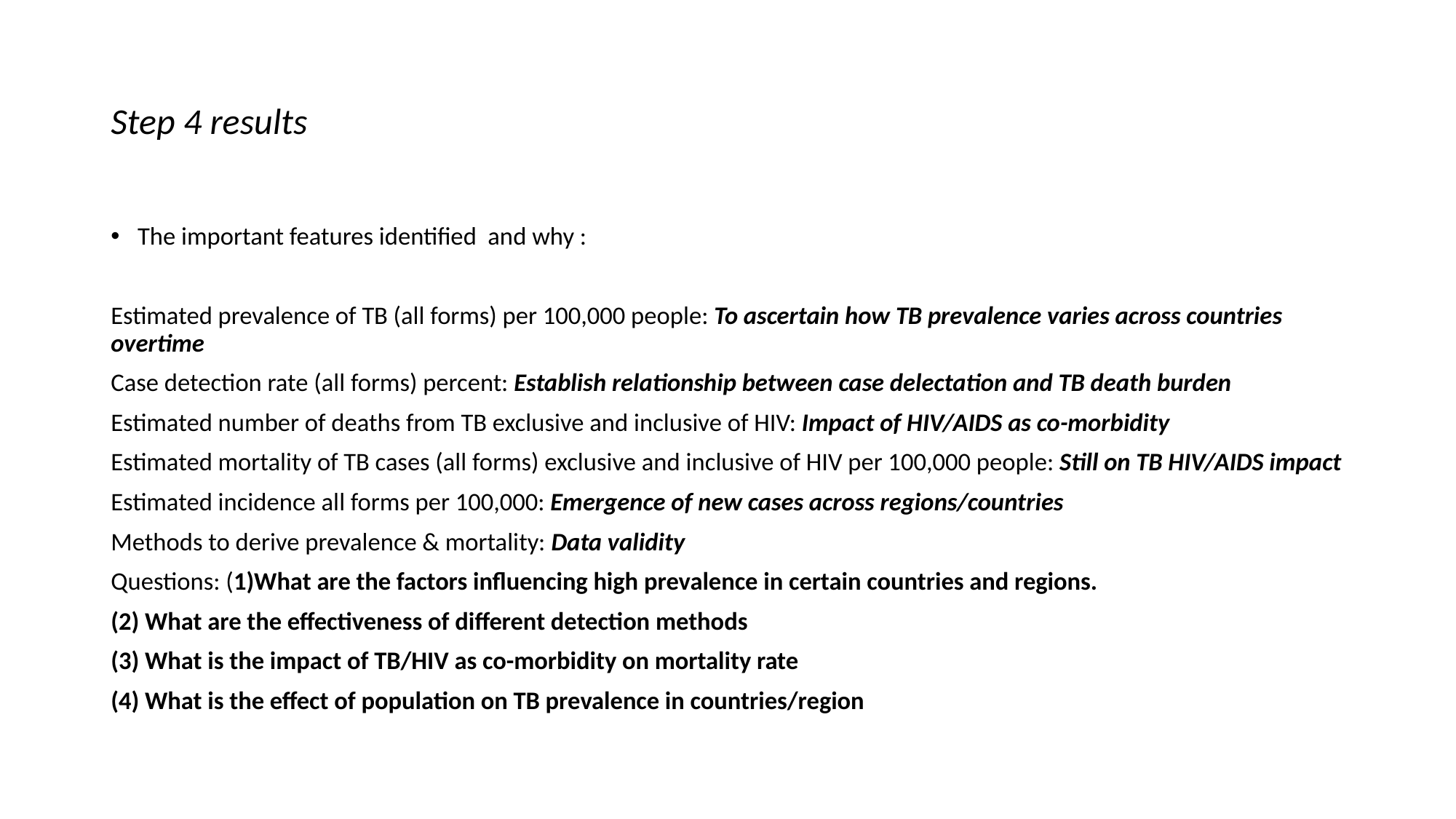

# Step 4 results
The important features identified  and why :

Estimated prevalence of TB (all forms) per 100,000 people: To ascertain how TB prevalence varies across countries overtime
Case detection rate (all forms) percent: Establish relationship between case delectation and TB death burden
Estimated number of deaths from TB exclusive and inclusive of HIV: Impact of HIV/AIDS as co-morbidity
Estimated mortality of TB cases (all forms) exclusive and inclusive of HIV per 100,000 people: Still on TB HIV/AIDS impact
Estimated incidence all forms per 100,000: Emergence of new cases across regions/countries
Methods to derive prevalence & mortality: Data validity
Questions: (1)What are the factors influencing high prevalence in certain countries and regions.
(2) What are the effectiveness of different detection methods
(3) What is the impact of TB/HIV as co-morbidity on mortality rate
(4) What is the effect of population on TB prevalence in countries/region